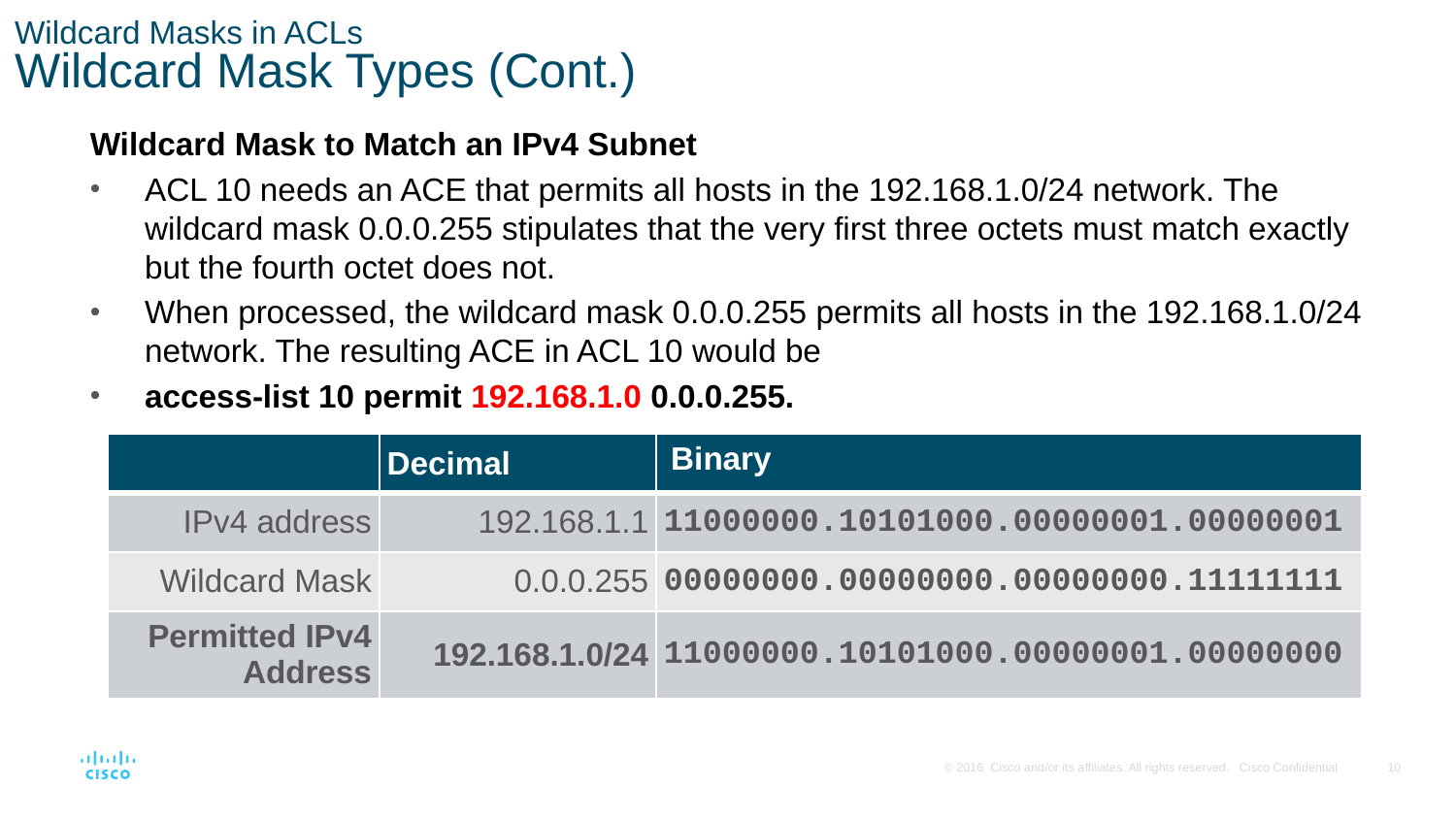

# Wildcard Masks in ACLs Wildcard Mask Types (Cont.)
Wildcard Mask to Match an IPv4 Subnet
ACL 10 needs an ACE that permits all hosts in the 192.168.1.0/24 network. The wildcard mask 0.0.0.255 stipulates that the very first three octets must match exactly but the fourth octet does not.
When processed, the wildcard mask 0.0.0.255 permits all hosts in the 192.168.1.0/24 network. The resulting ACE in ACL 10 would be
access-list 10 permit 192.168.1.0 0.0.0.255.

|  | Decimal | Binary |
| --- | --- | --- |
| IPv4 address | 192.168.1.1 | 11000000.10101000.00000001.00000001 |
| Wildcard Mask | 0.0.0.255 | 00000000.00000000.00000000.11111111 |
| Permitted IPv4 Address | 192.168.1.0/24 | 11000000.10101000.00000001.00000000 |